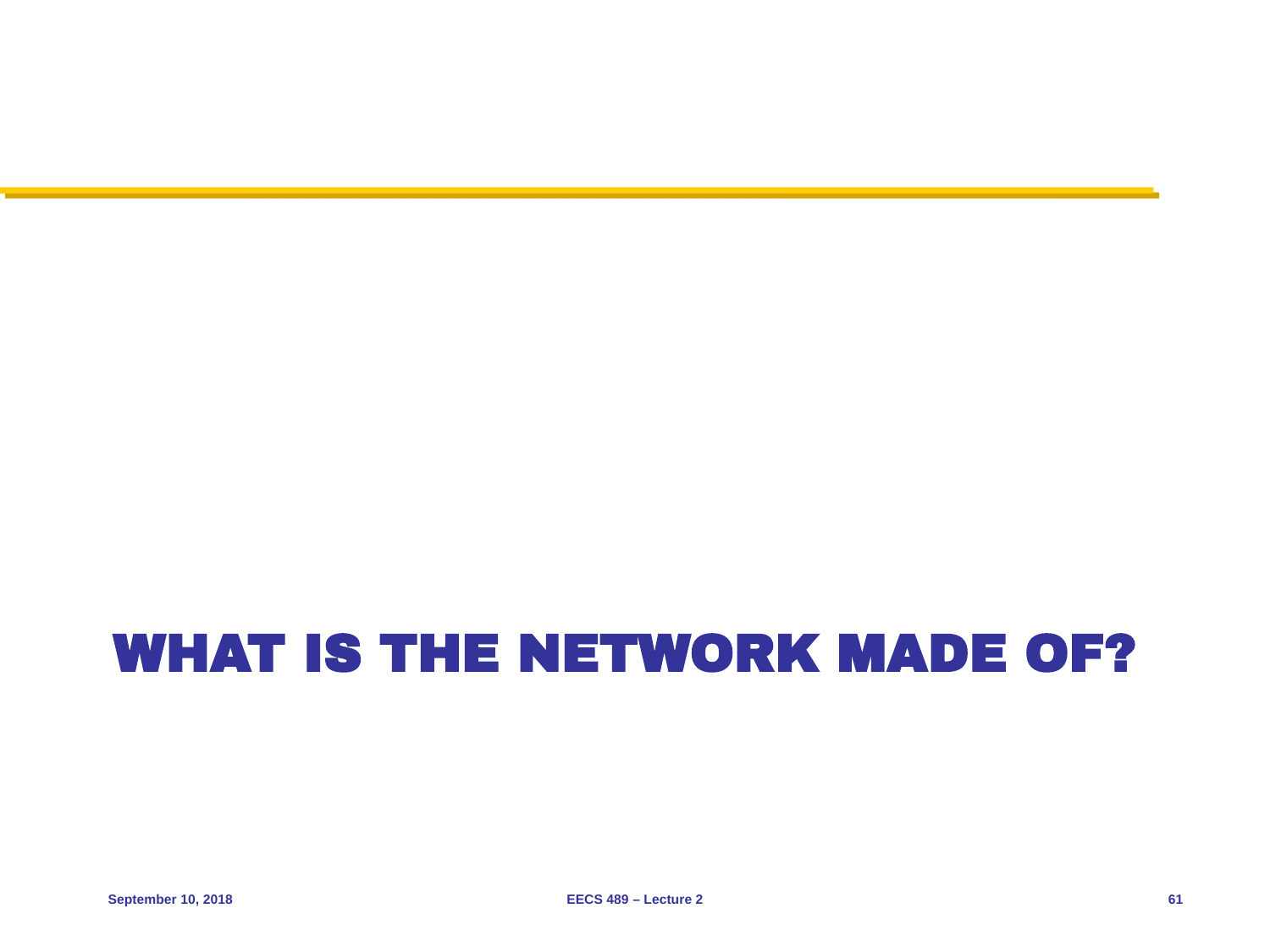

# What is the network made of?
September 10, 2018
EECS 489 – Lecture 2
61